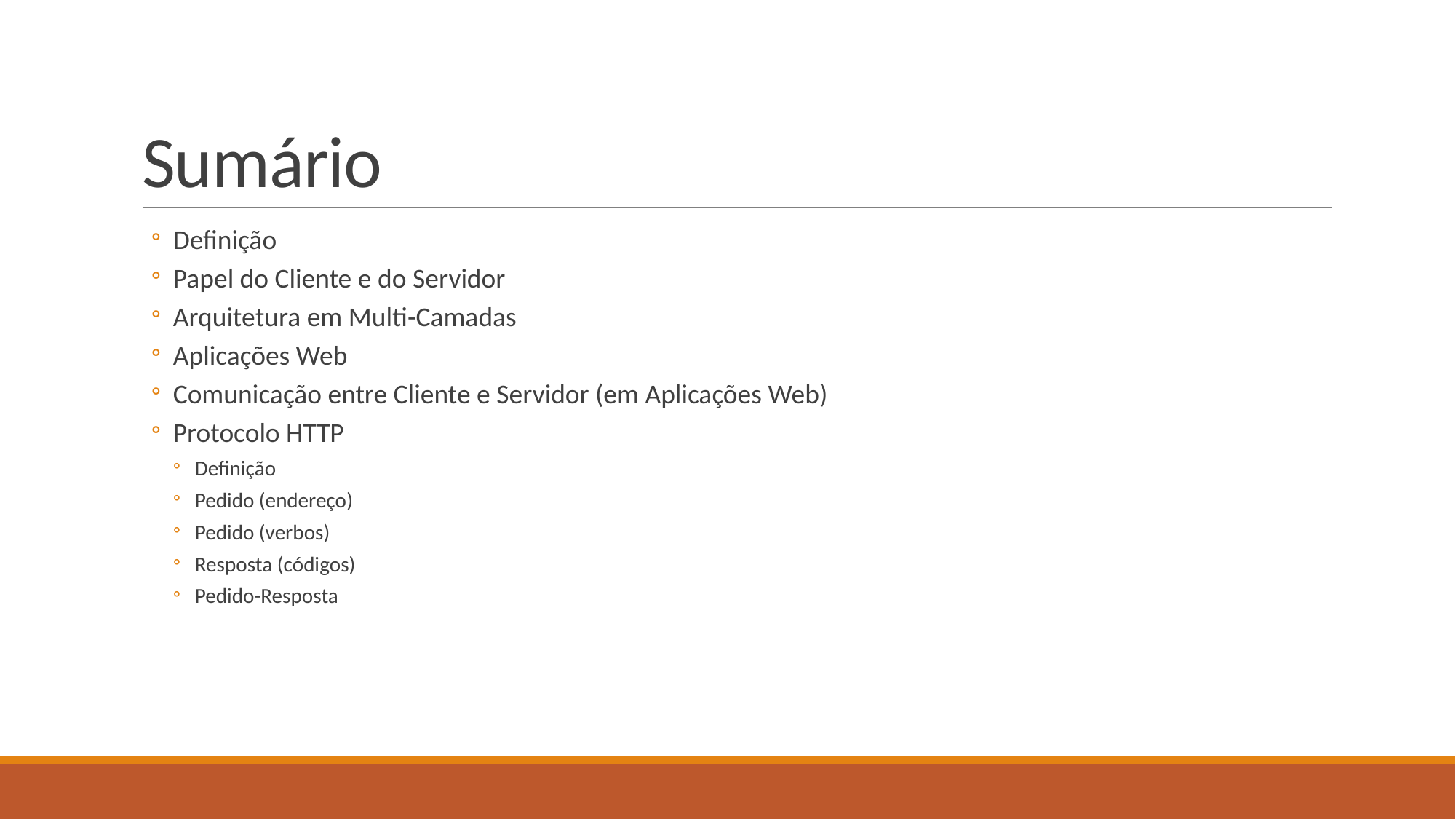

# Sumário
Definição
Papel do Cliente e do Servidor
Arquitetura em Multi-Camadas
Aplicações Web
Comunicação entre Cliente e Servidor (em Aplicações Web)
Protocolo HTTP
Definição
Pedido (endereço)
Pedido (verbos)
Resposta (códigos)
Pedido-Resposta